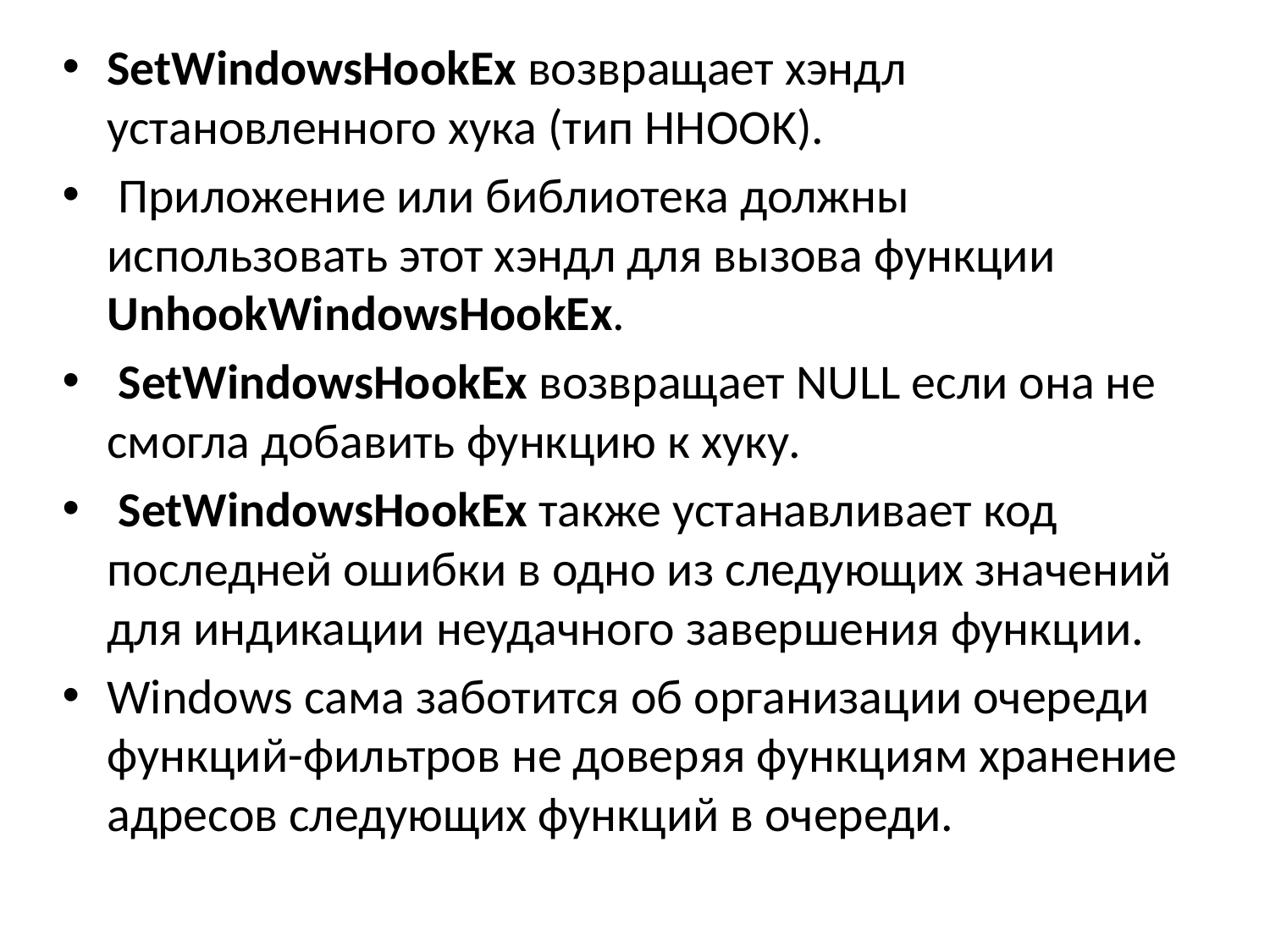

SetWindowsHookEx возвращает хэндл установленного хука (тип HHOOK).
 Приложение или библиотека должны использовать этот хэндл для вызова функции UnhookWindowsHookEx.
 SetWindowsHookEx возвращает NULL если она не смогла добавить функцию к хуку.
 SetWindowsHookEx также устанавливает код последней ошибки в одно из следующих значений для индикации неудачного завершения функции.
Windows сама заботится об организации очереди функций-фильтров не доверяя функциям хранение адресов следующих функций в очереди.